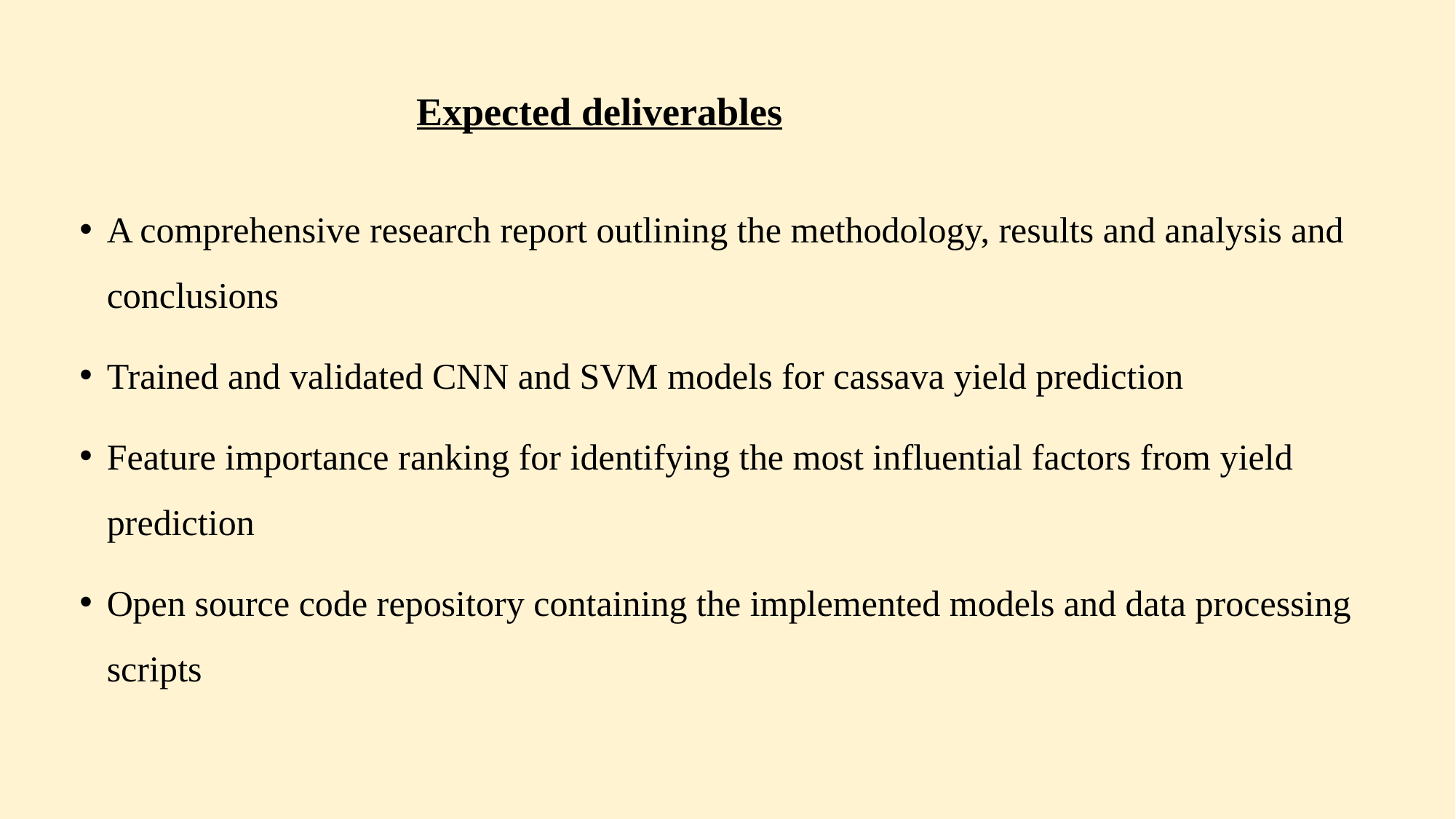

# Expected deliverables
A comprehensive research report outlining the methodology, results and analysis and conclusions
Trained and validated CNN and SVM models for cassava yield prediction
Feature importance ranking for identifying the most influential factors from yield prediction
Open source code repository containing the implemented models and data processing scripts